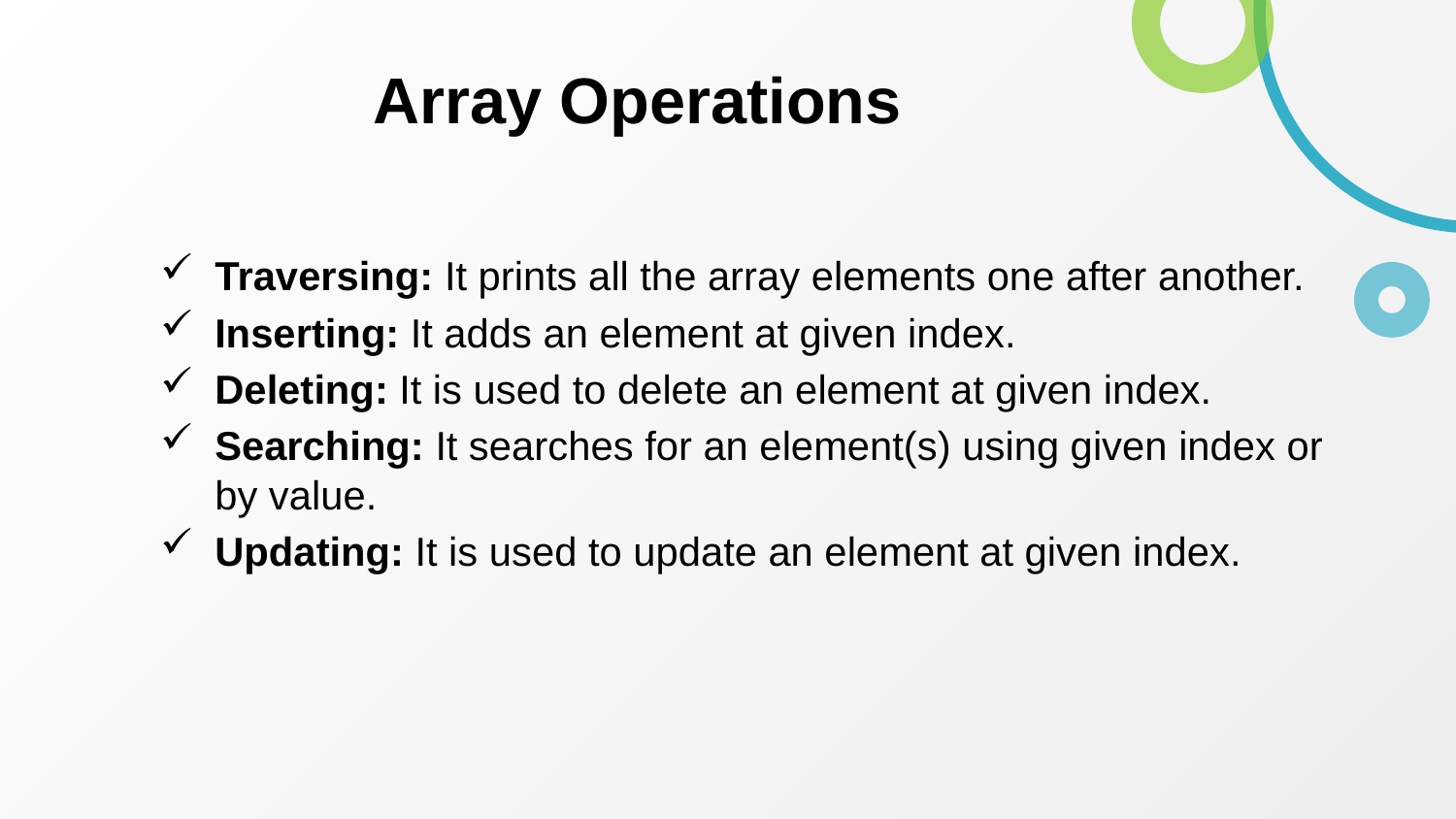

# Array Operations

Traversing: It prints all the array elements one after another.
Inserting: It adds an element at given index.
Deleting: It is used to delete an element at given index.
Searching: It searches for an element(s) using given index or by value.
Updating: It is used to update an element at given index.